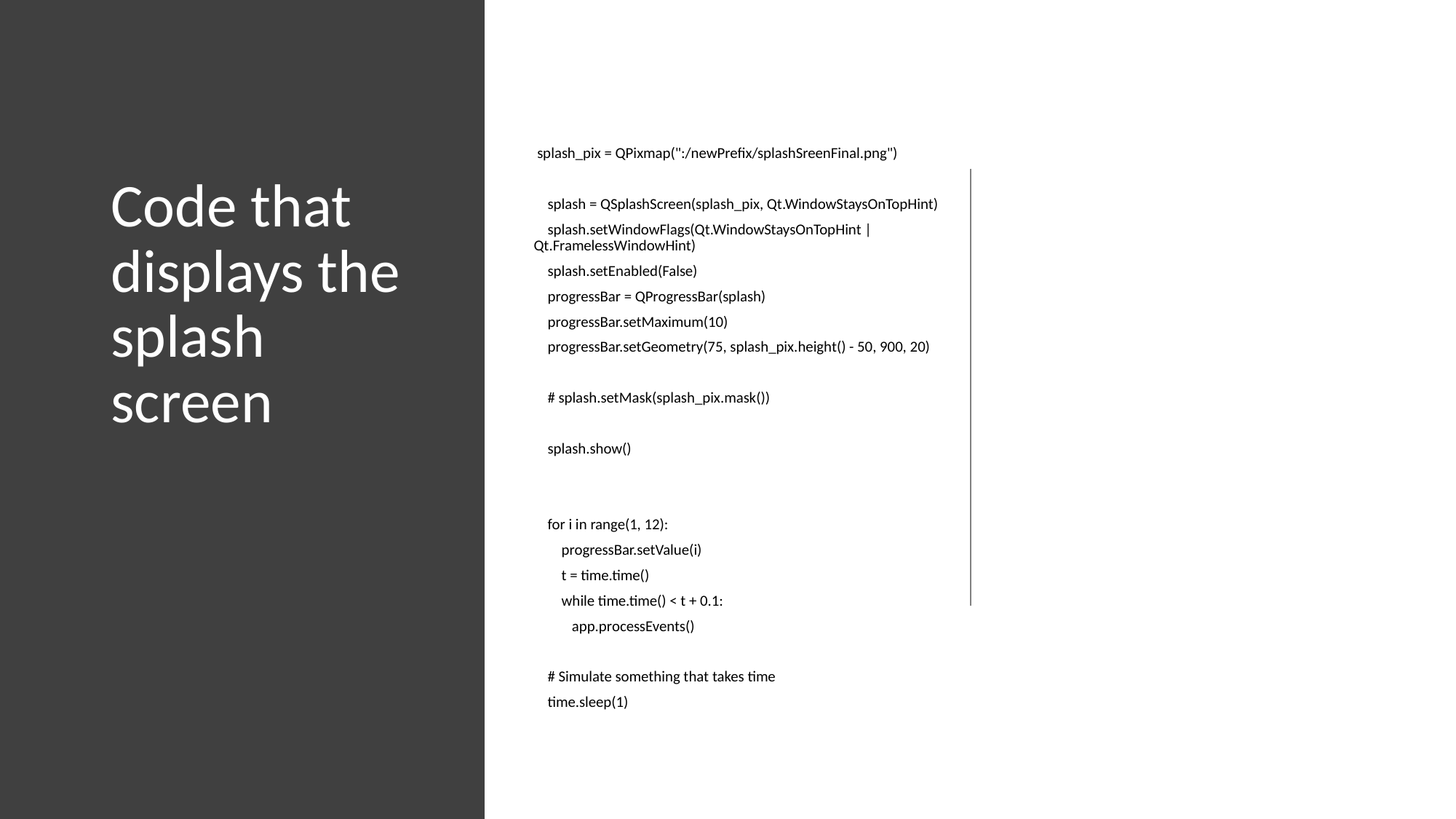

splash_pix = QPixmap(":/newPrefix/splashSreenFinal.png")

    splash = QSplashScreen(splash_pix, Qt.WindowStaysOnTopHint)
    splash.setWindowFlags(Qt.WindowStaysOnTopHint | Qt.FramelessWindowHint)
    splash.setEnabled(False)
    progressBar = QProgressBar(splash)
    progressBar.setMaximum(10)
    progressBar.setGeometry(75, splash_pix.height() - 50, 900, 20)

    # splash.setMask(splash_pix.mask())

    splash.show()

    for i in range(1, 12):
        progressBar.setValue(i)
        t = time.time()
        while time.time() < t + 0.1:
           app.processEvents()

    # Simulate something that takes time
    time.sleep(1)
# Code that displays the splash screen